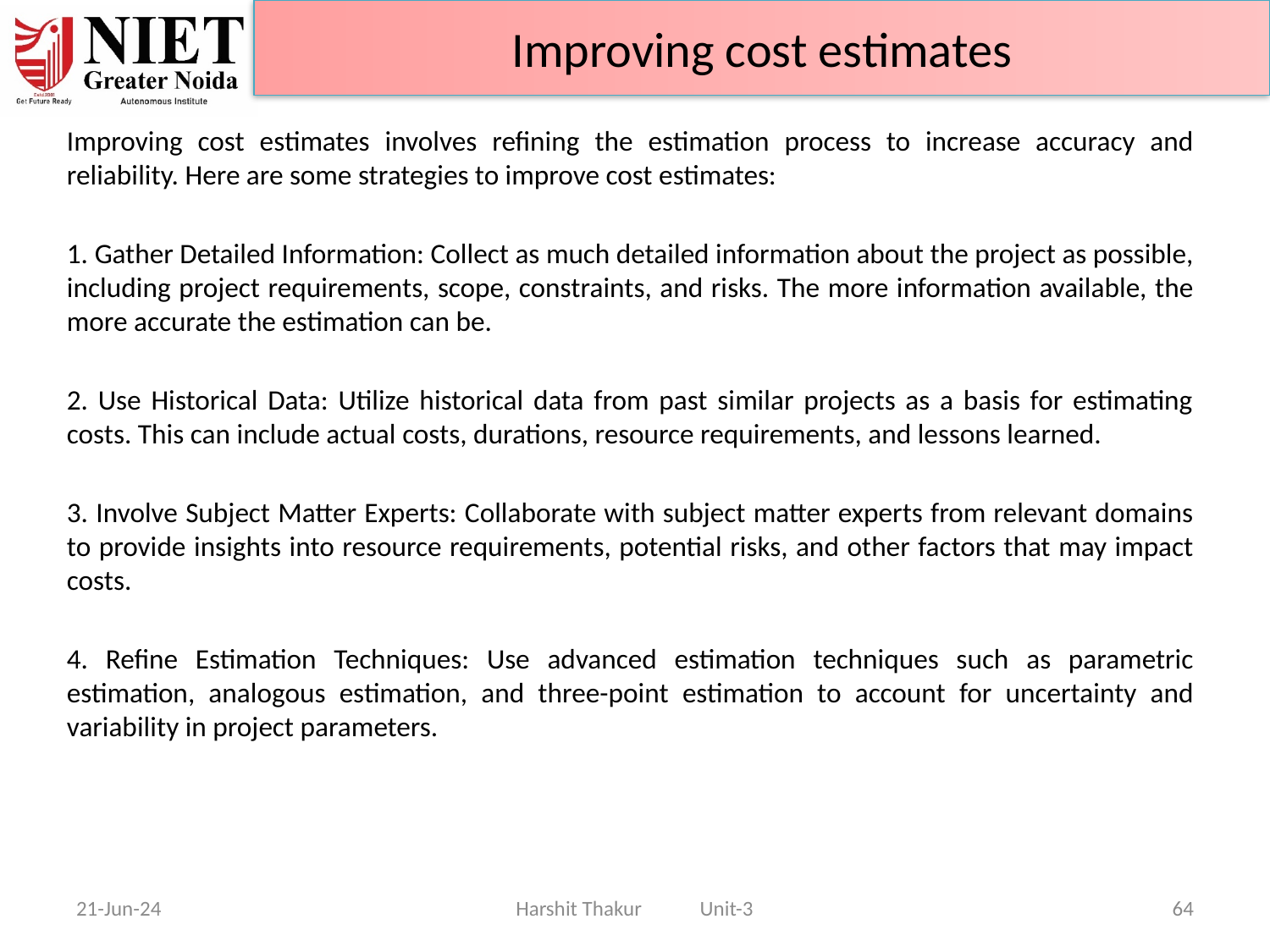

Improving cost estimates
Improving cost estimates involves refining the estimation process to increase accuracy and reliability. Here are some strategies to improve cost estimates:

1. Gather Detailed Information: Collect as much detailed information about the project as possible, including project requirements, scope, constraints, and risks. The more information available, the more accurate the estimation can be.

2. Use Historical Data: Utilize historical data from past similar projects as a basis for estimating costs. This can include actual costs, durations, resource requirements, and lessons learned.

3. Involve Subject Matter Experts: Collaborate with subject matter experts from relevant domains to provide insights into resource requirements, potential risks, and other factors that may impact costs.

4. Refine Estimation Techniques: Use advanced estimation techniques such as parametric estimation, analogous estimation, and three-point estimation to account for uncertainty and variability in project parameters.

21-Jun-24
Harshit Thakur            Unit-3
64